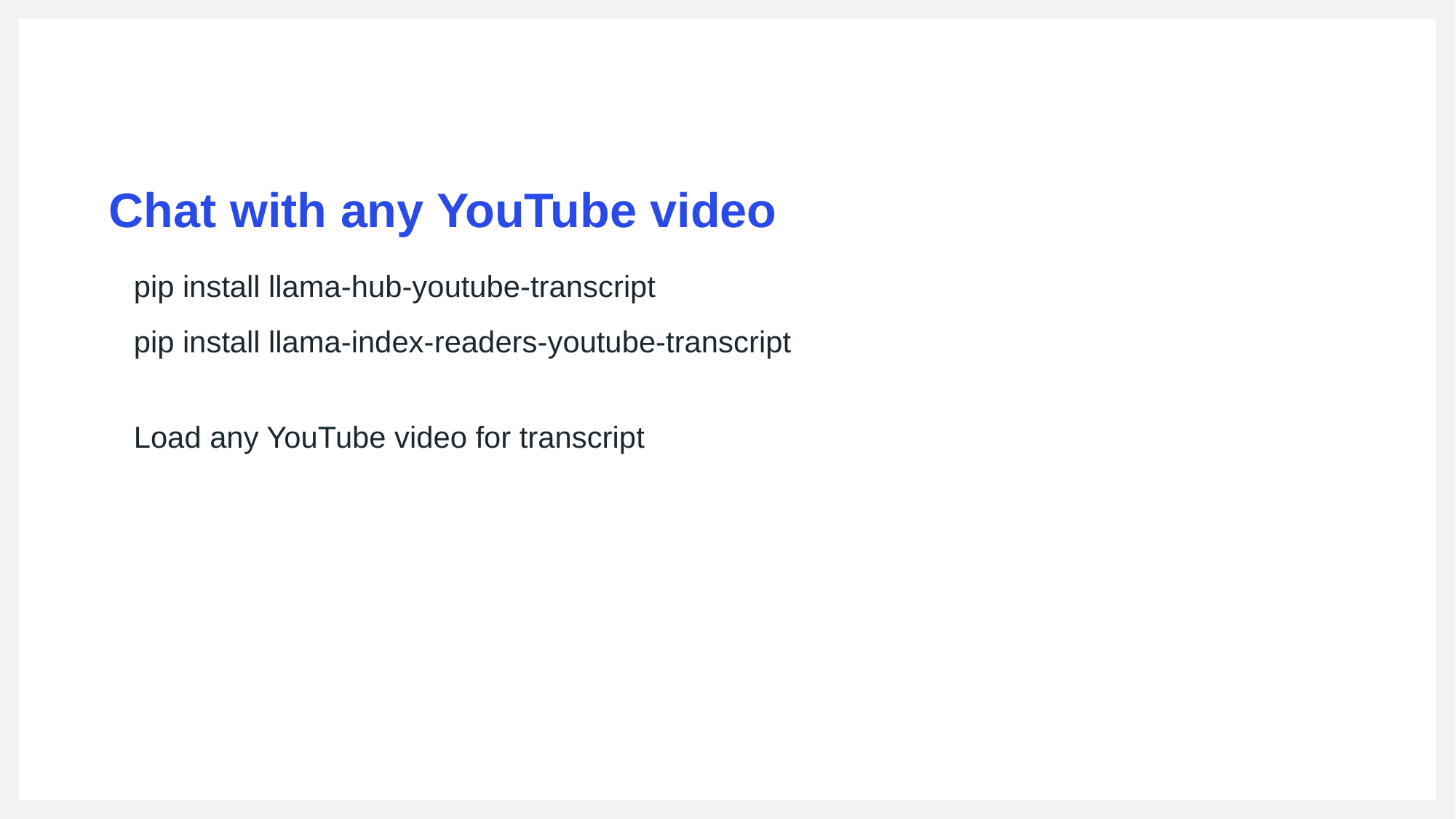

# Chat with any YouTube video
pip install llama-hub-youtube-transcript
pip install llama-index-readers-youtube-transcript
Load any YouTube video for transcript